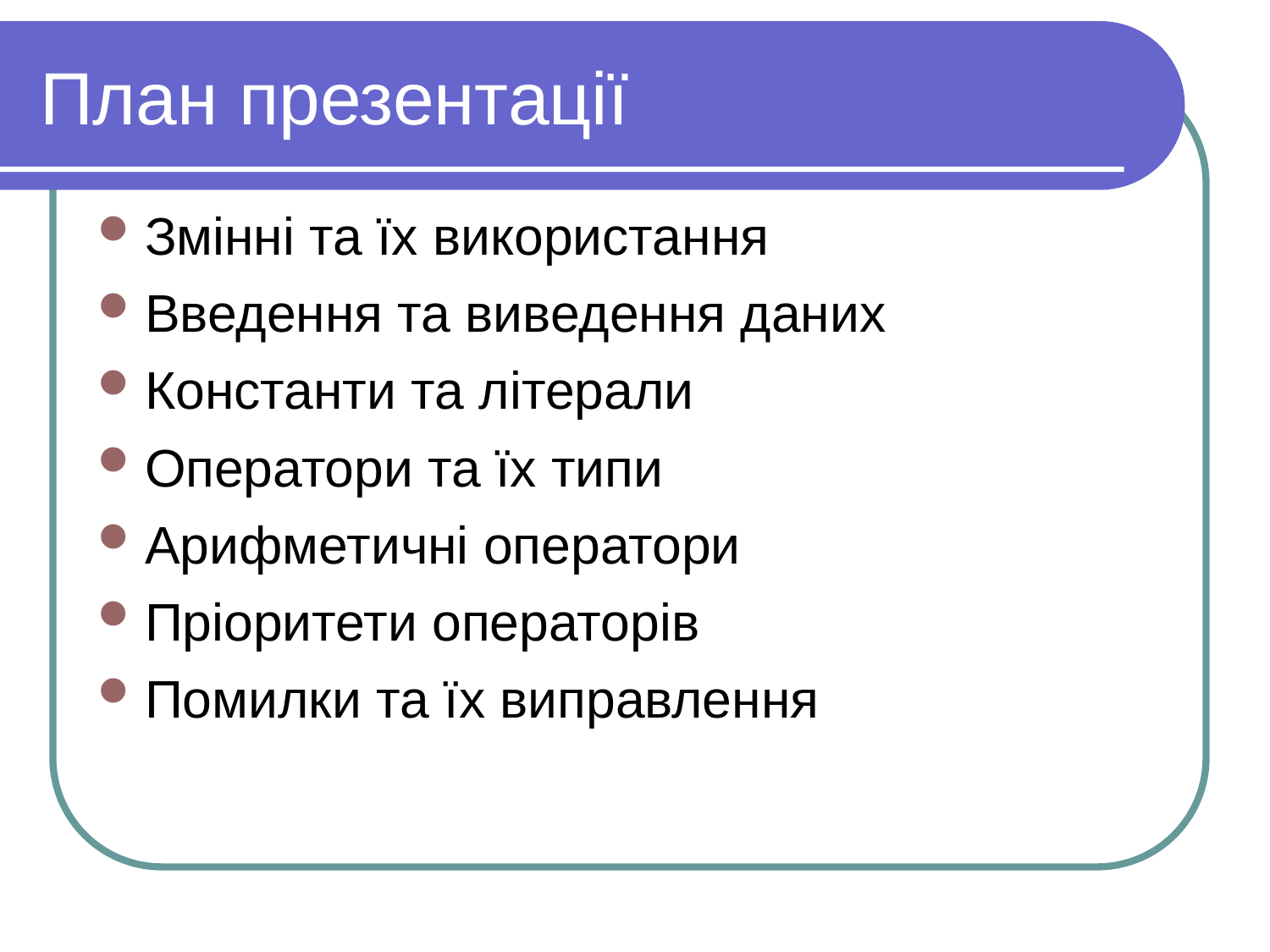

План презентації
Змінні та їх використання
Введення та виведення даних
Константи та літерали
Оператори та їх типи
Арифметичні оператори
Пріоритети операторів
Помилки та їх виправлення